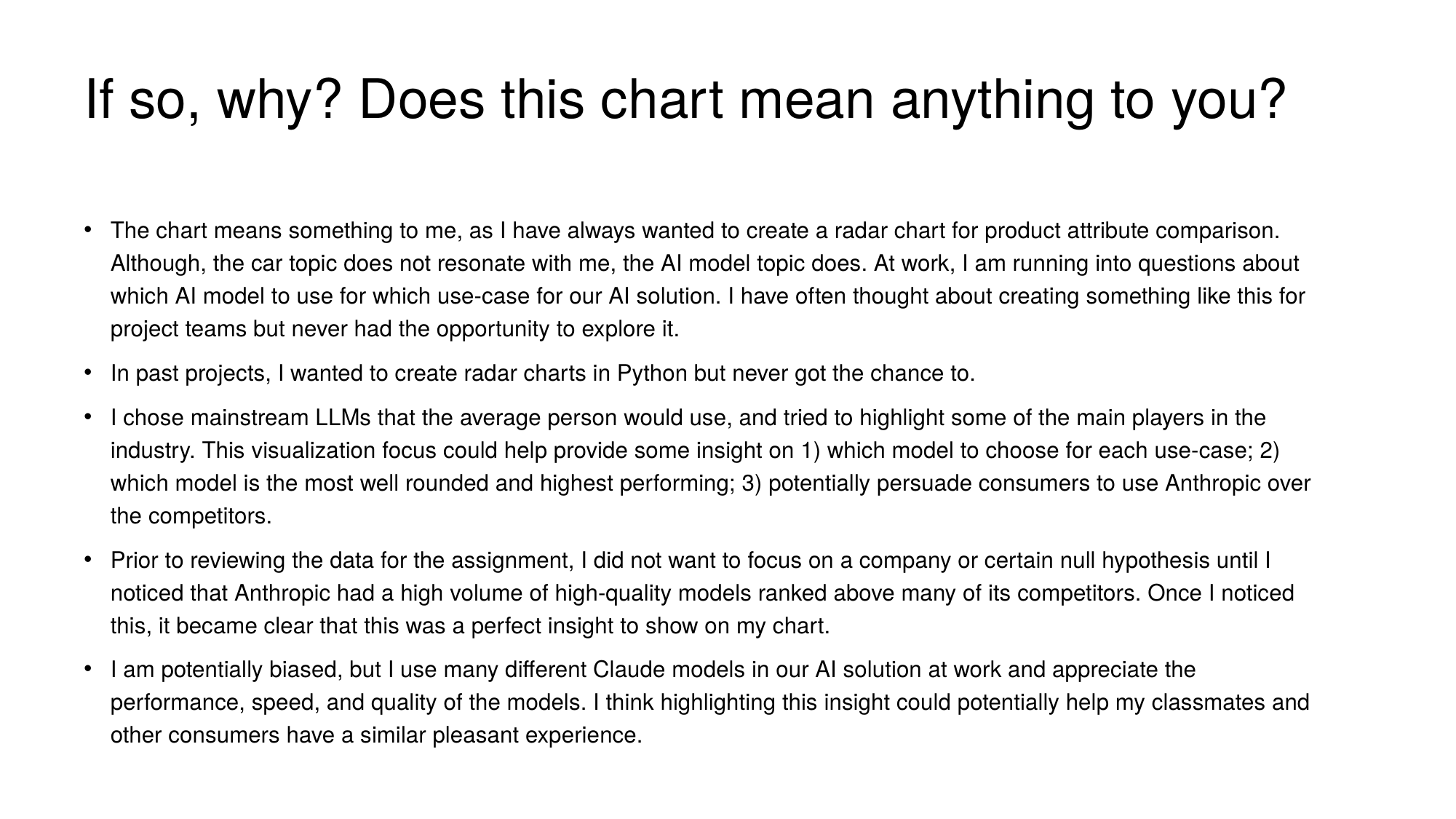

# If so, why? Does this chart mean anything to you?
The chart means something to me, as I have always wanted to create a radar chart for product attribute comparison. Although, the car topic does not resonate with me, the AI model topic does. At work, I am running into questions about which AI model to use for which use-case for our AI solution. I have often thought about creating something like this for project teams but never had the opportunity to explore it.
In past projects, I wanted to create radar charts in Python but never got the chance to.
I chose mainstream LLMs that the average person would use, and tried to highlight some of the main players in the industry. This visualization focus could help provide some insight on 1) which model to choose for each use-case; 2) which model is the most well rounded and highest performing; 3) potentially persuade consumers to use Anthropic over the competitors.
Prior to reviewing the data for the assignment, I did not want to focus on a company or certain null hypothesis until I noticed that Anthropic had a high volume of high-quality models ranked above many of its competitors. Once I noticed this, it became clear that this was a perfect insight to show on my chart.
I am potentially biased, but I use many different Claude models in our AI solution at work and appreciate the performance, speed, and quality of the models. I think highlighting this insight could potentially help my classmates and other consumers have a similar pleasant experience.